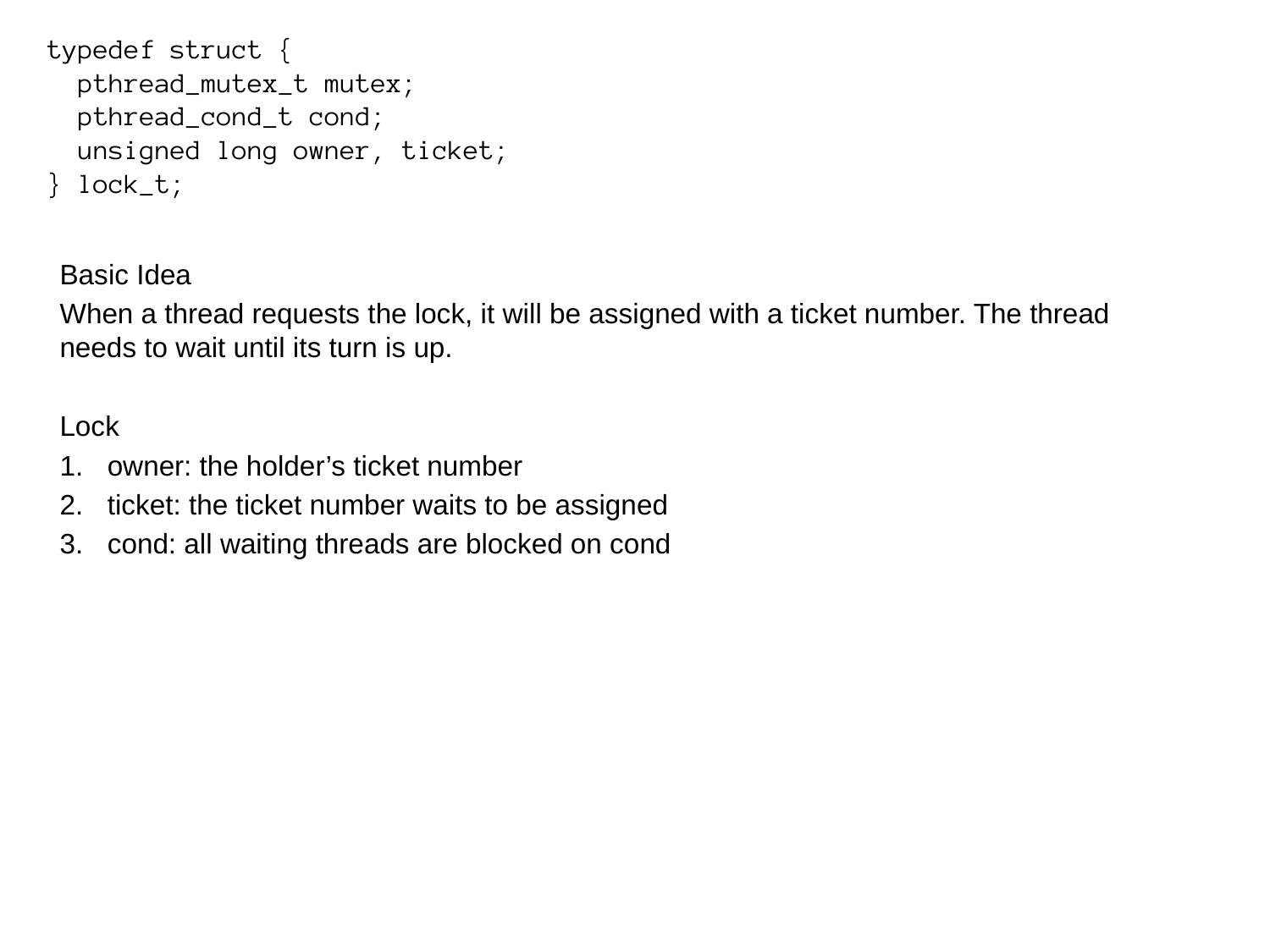

typedef struct {
  pthread_mutex_t mutex;
  pthread_cond_t cond;
  unsigned long owner, ticket;
} lock_t;
Basic Idea
When a thread requests the lock, it will be assigned with a ticket number. The thread needs to wait until its turn is up.

Lock
owner: the holder’s ticket number
ticket: the ticket number waits to be assigned
cond: all waiting threads are blocked on cond